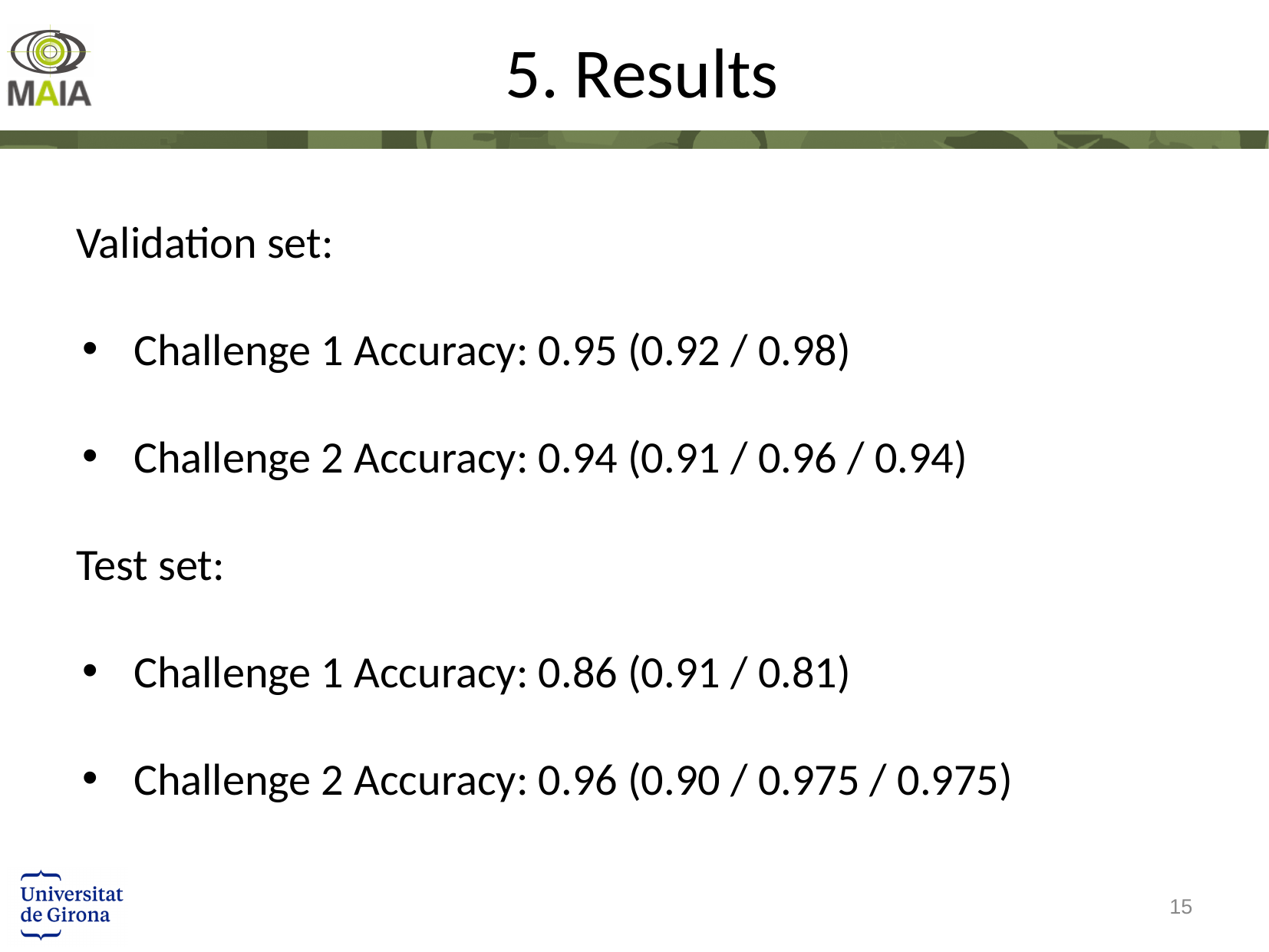

# 5. Results
Validation set:
Challenge 1 Accuracy: 0.95 (0.92 / 0.98)
Challenge 2 Accuracy: 0.94 (0.91 / 0.96 / 0.94)
Test set:
Challenge 1 Accuracy: 0.86 (0.91 / 0.81)
Challenge 2 Accuracy: 0.96 (0.90 / 0.975 / 0.975)
15